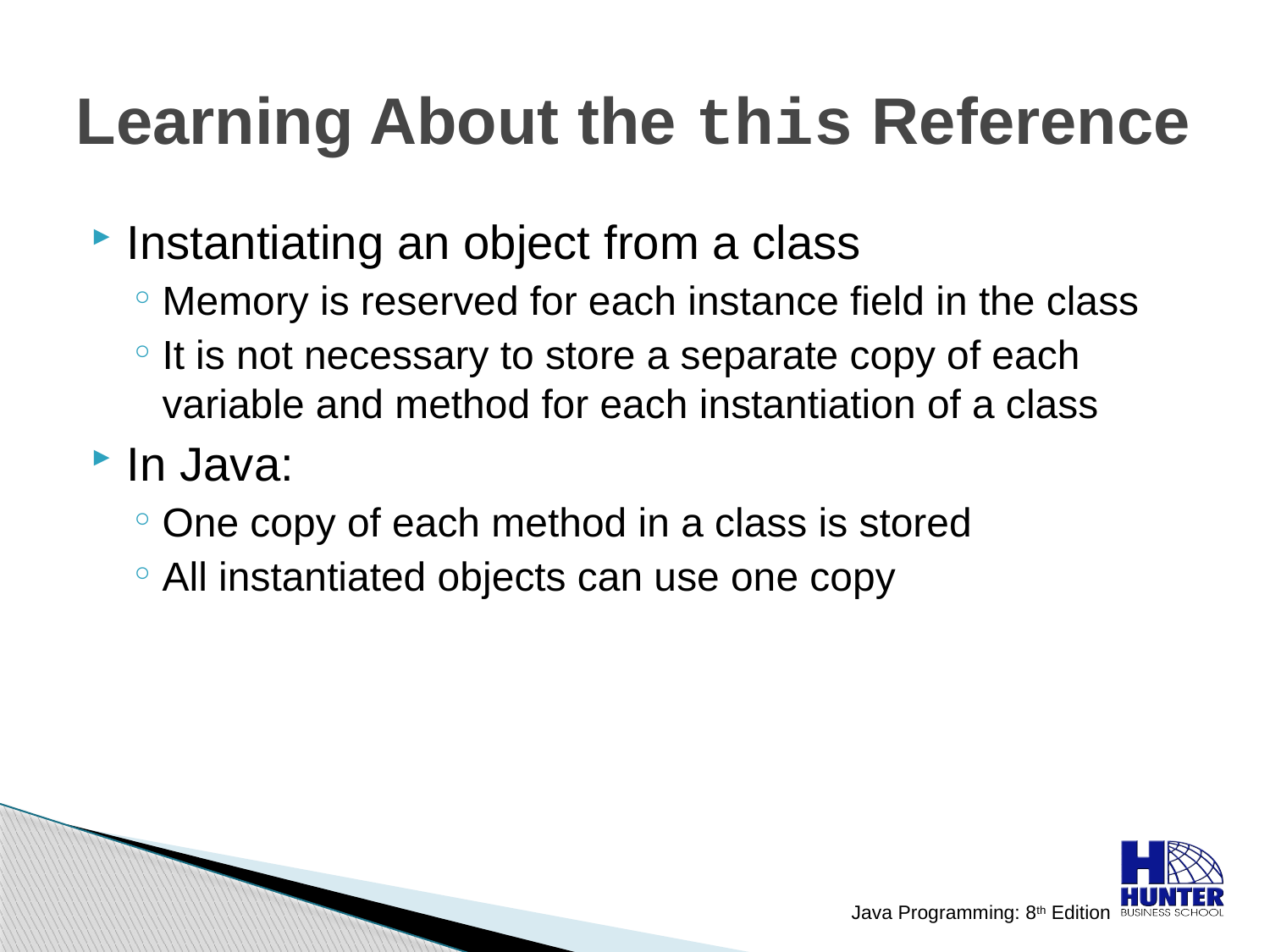

# Learning About the this Reference
Instantiating an object from a class
Memory is reserved for each instance field in the class
It is not necessary to store a separate copy of each variable and method for each instantiation of a class
In Java:
One copy of each method in a class is stored
All instantiated objects can use one copy